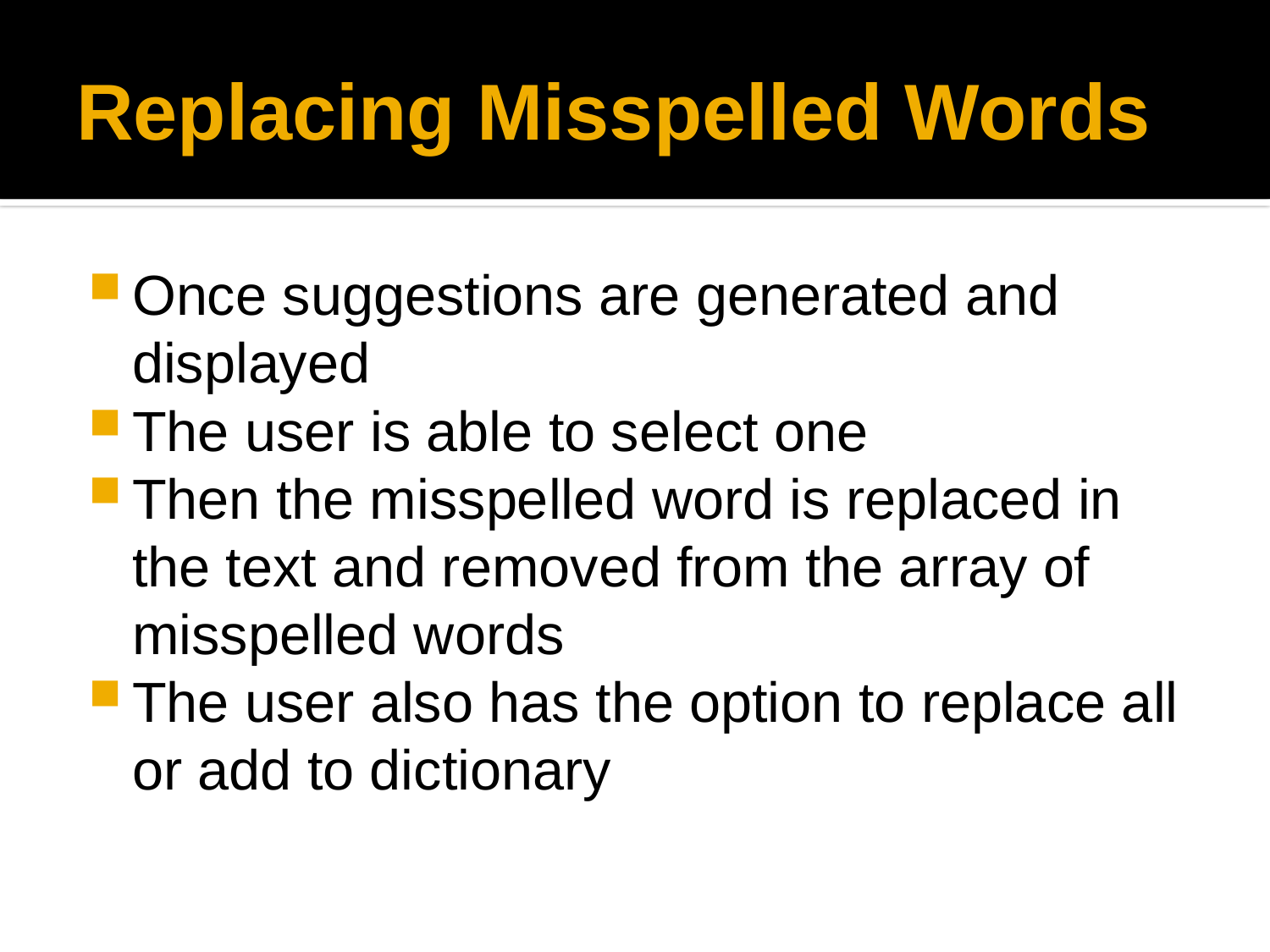

# Replacing Misspelled Words
Once suggestions are generated and displayed
The user is able to select one
Then the misspelled word is replaced in the text and removed from the array of misspelled words
The user also has the option to replace all or add to dictionary